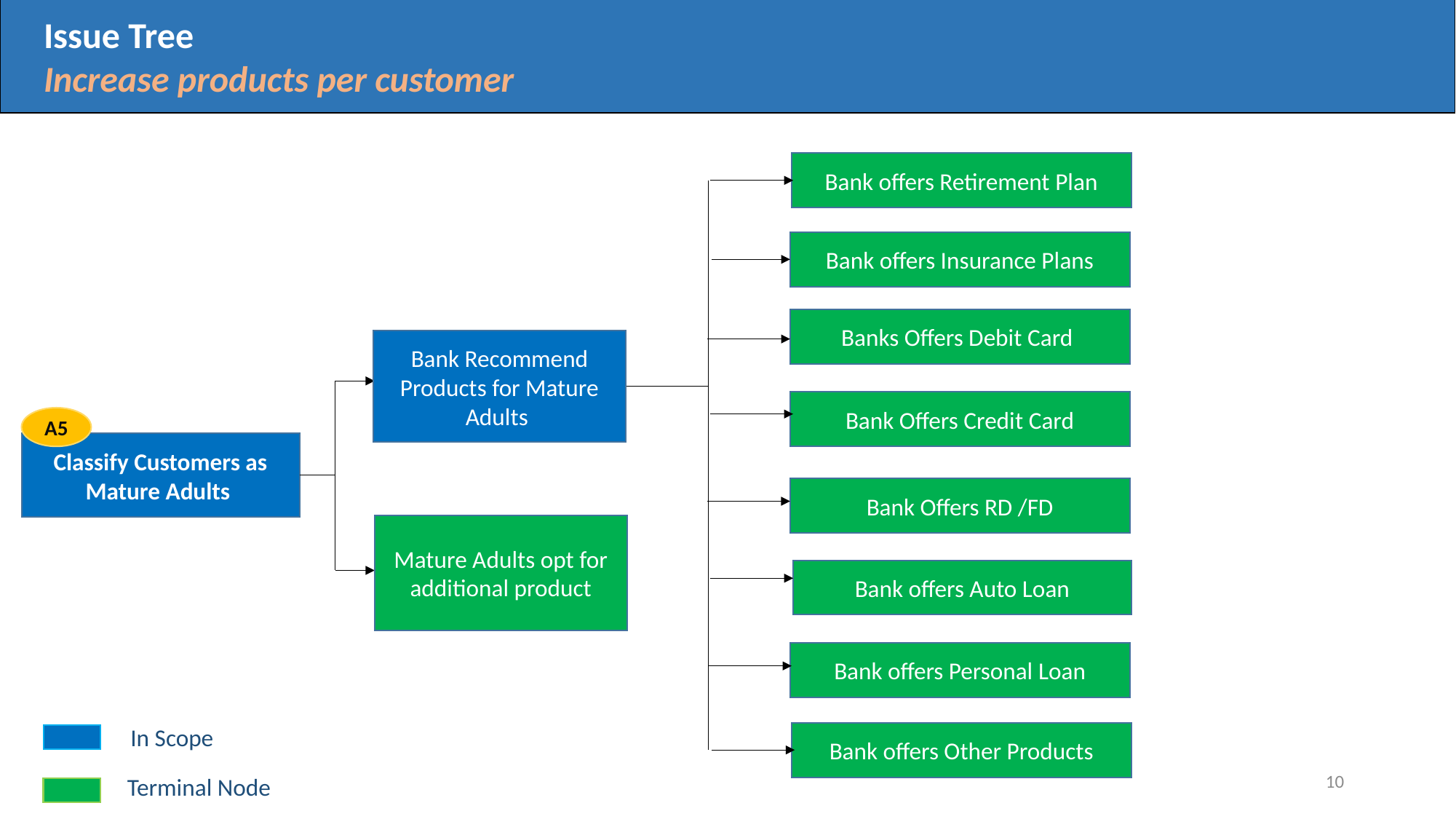

Issue Tree
Increase products per customer
Issue Tree
Bank offers Retirement Plan
Bank offers Insurance Plans
Banks Offers Debit Card
Bank Recommend Products for Mature Adults
Bank Offers Credit Card
A5
Classify Customers as Mature Adults
Bank Offers RD /FD
Mature Adults opt for additional product
Bank offers Auto Loan
Bank offers Personal Loan
In Scope
Bank offers Other Products

10
Terminal Node